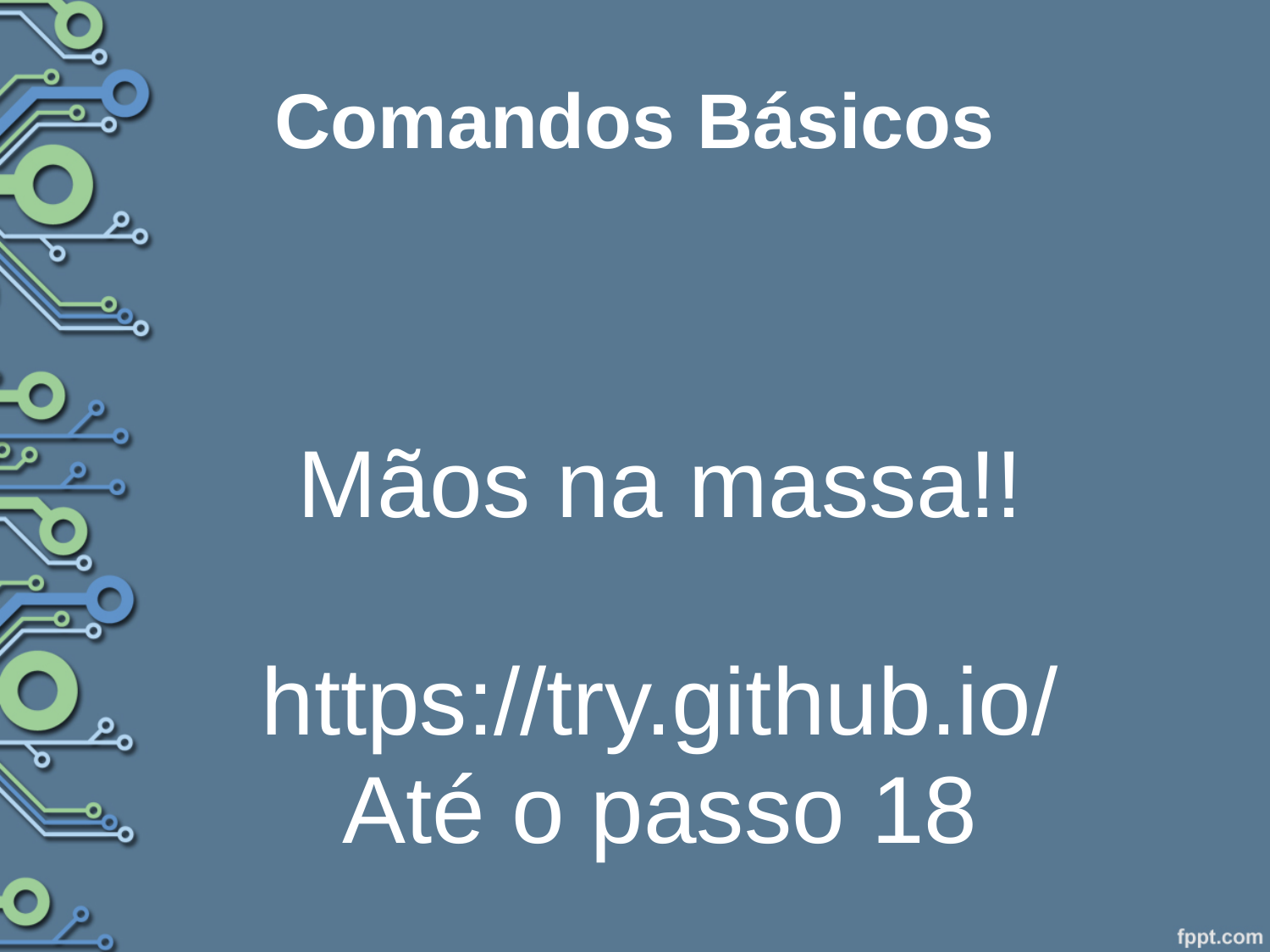

# Comandos Básicos

Mãos na massa!!

https://try.github.io/
Até o passo 18